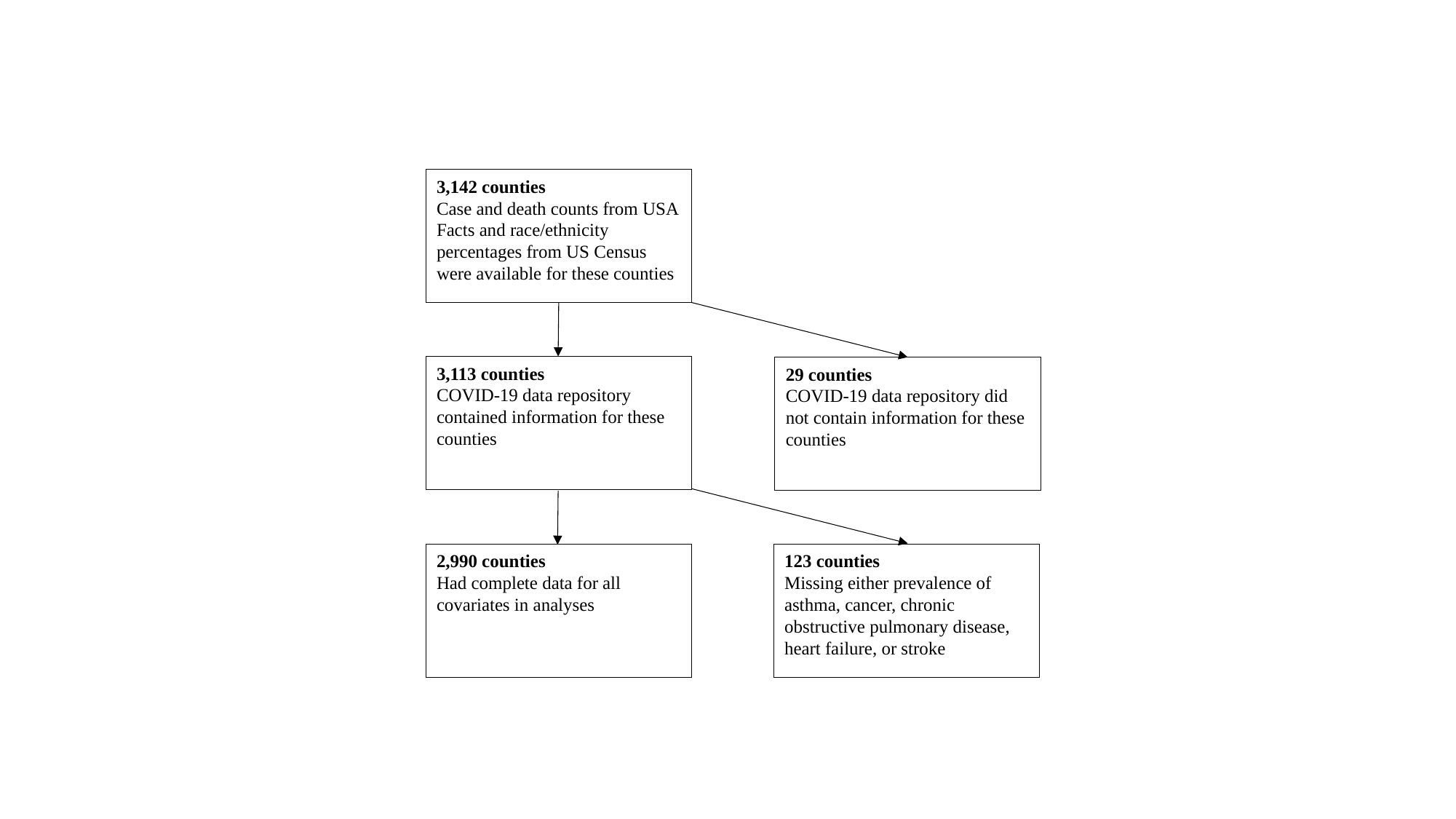

3,142 counties
Case and death counts from USA Facts and race/ethnicity percentages from US Census were available for these counties
3,113 counties
COVID-19 data repository contained information for these counties
29 counties
COVID-19 data repository did not contain information for these counties
2,990 counties
Had complete data for all covariates in analyses
123 counties
Missing either prevalence of asthma, cancer, chronic obstructive pulmonary disease, heart failure, or stroke